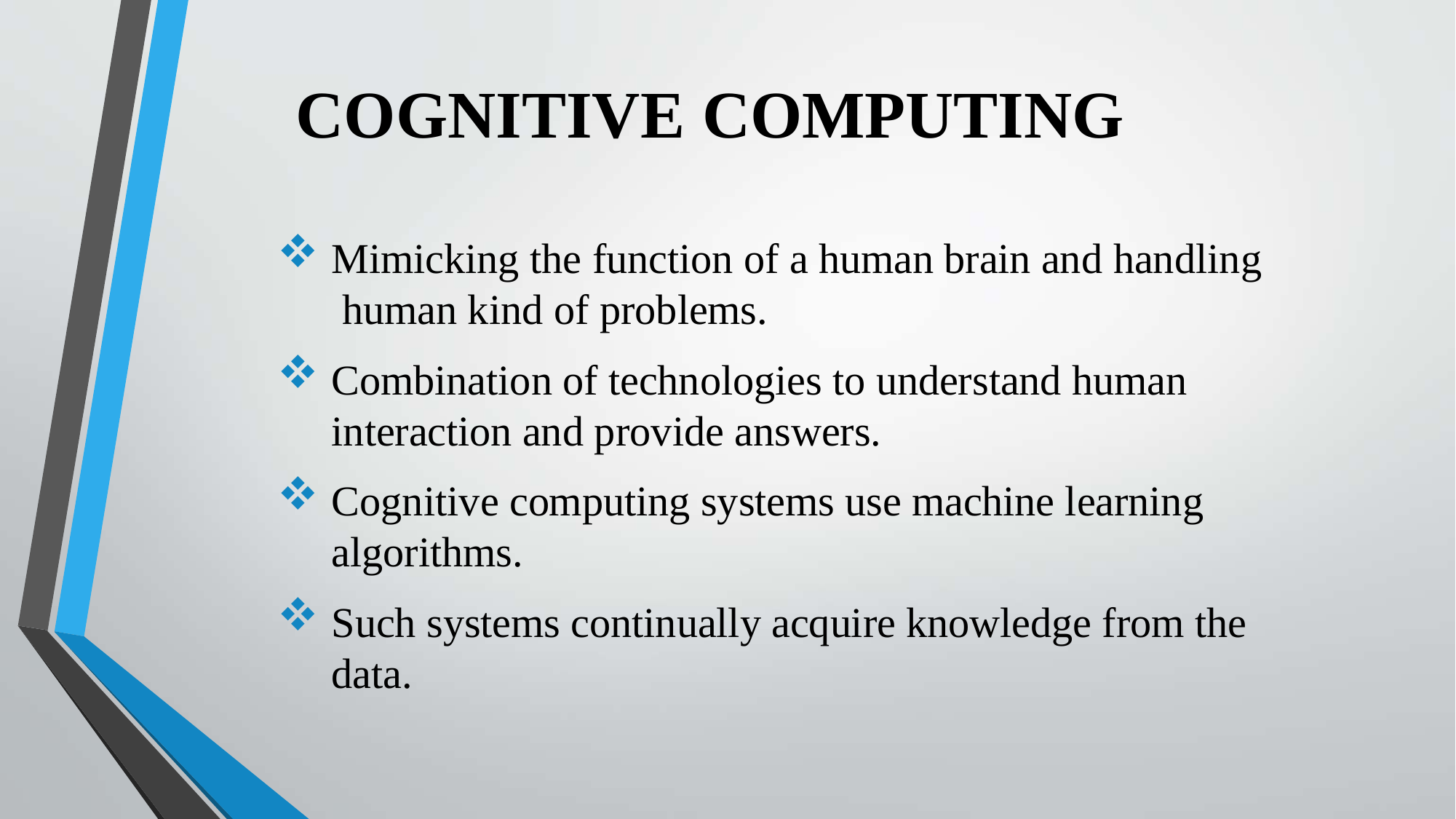

COGNITIVE COMPUTING
Mimicking the function of a human brain and handling  human kind of problems.
Combination of technologies to understand human  interaction and provide answers.
Cognitive computing systems use machine learning  algorithms.
Such systems continually acquire knowledge from the  data.